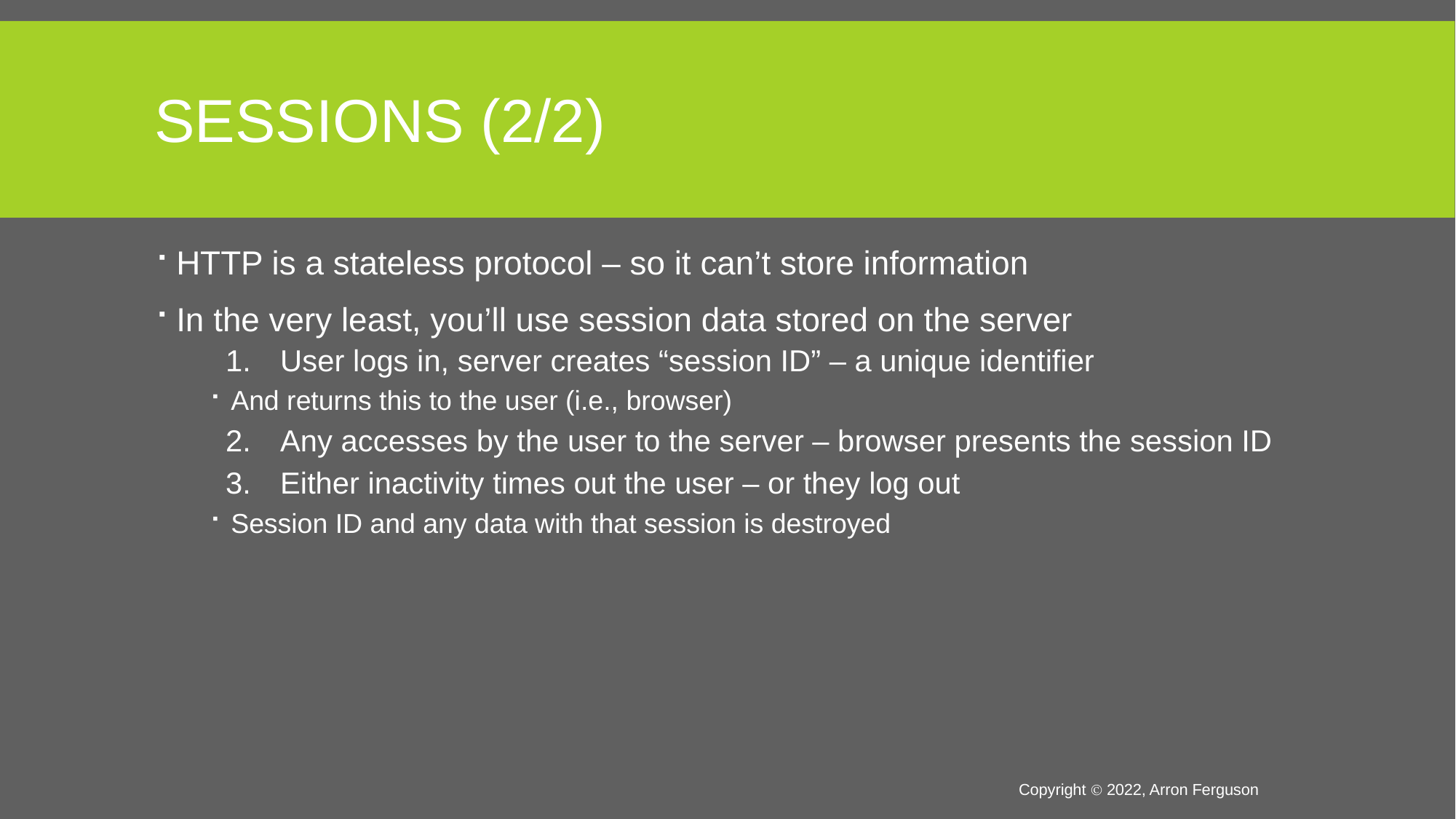

# Sessions (2/2)
HTTP is a stateless protocol – so it can’t store information
In the very least, you’ll use session data stored on the server
User logs in, server creates “session ID” – a unique identifier
And returns this to the user (i.e., browser)
Any accesses by the user to the server – browser presents the session ID
Either inactivity times out the user – or they log out
Session ID and any data with that session is destroyed
Copyright Ⓒ 2022, Arron Ferguson